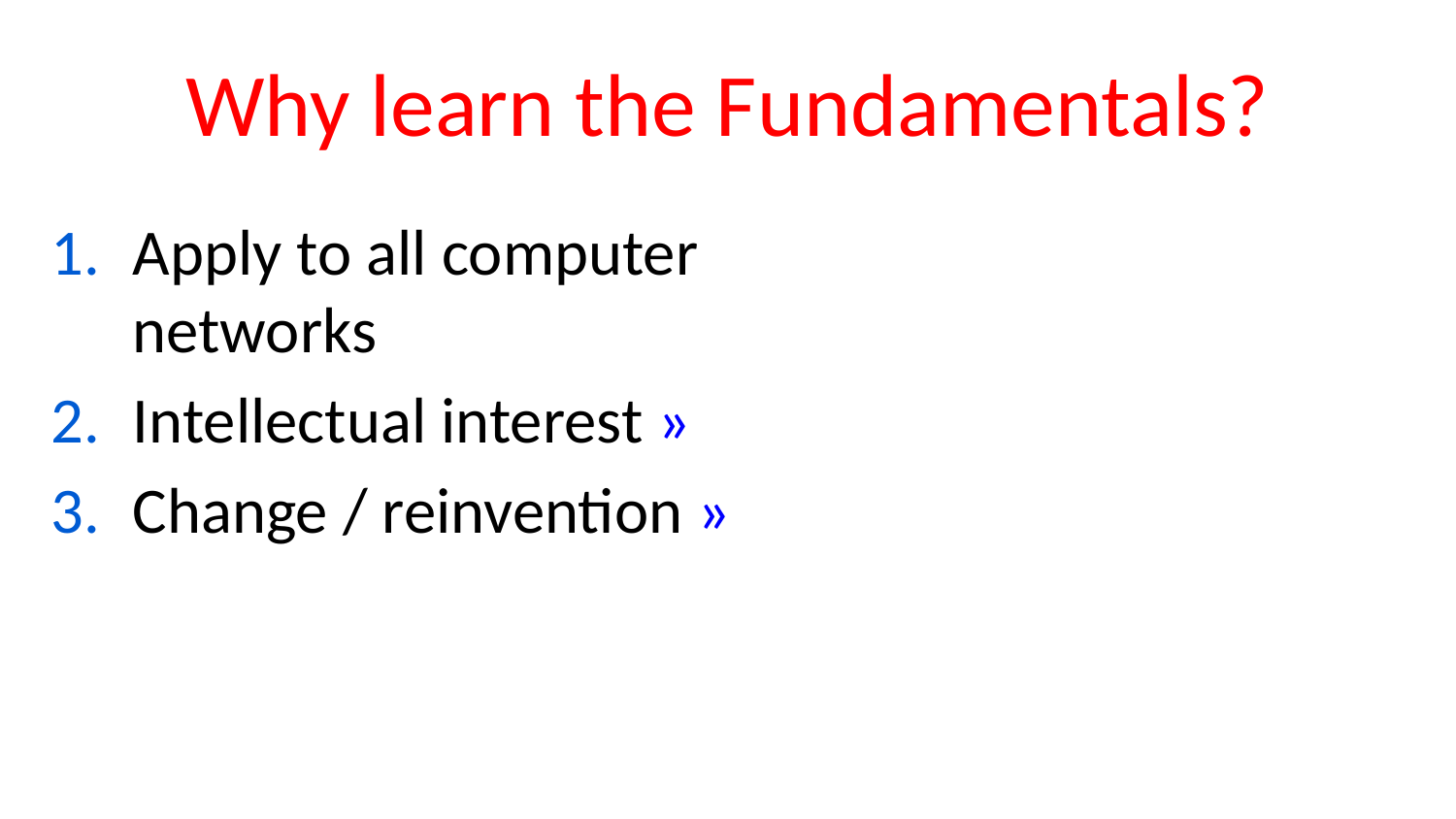

# Why learn the Fundamentals?
Apply to all computer networks
Intellectual interest »
Change / reinvention »